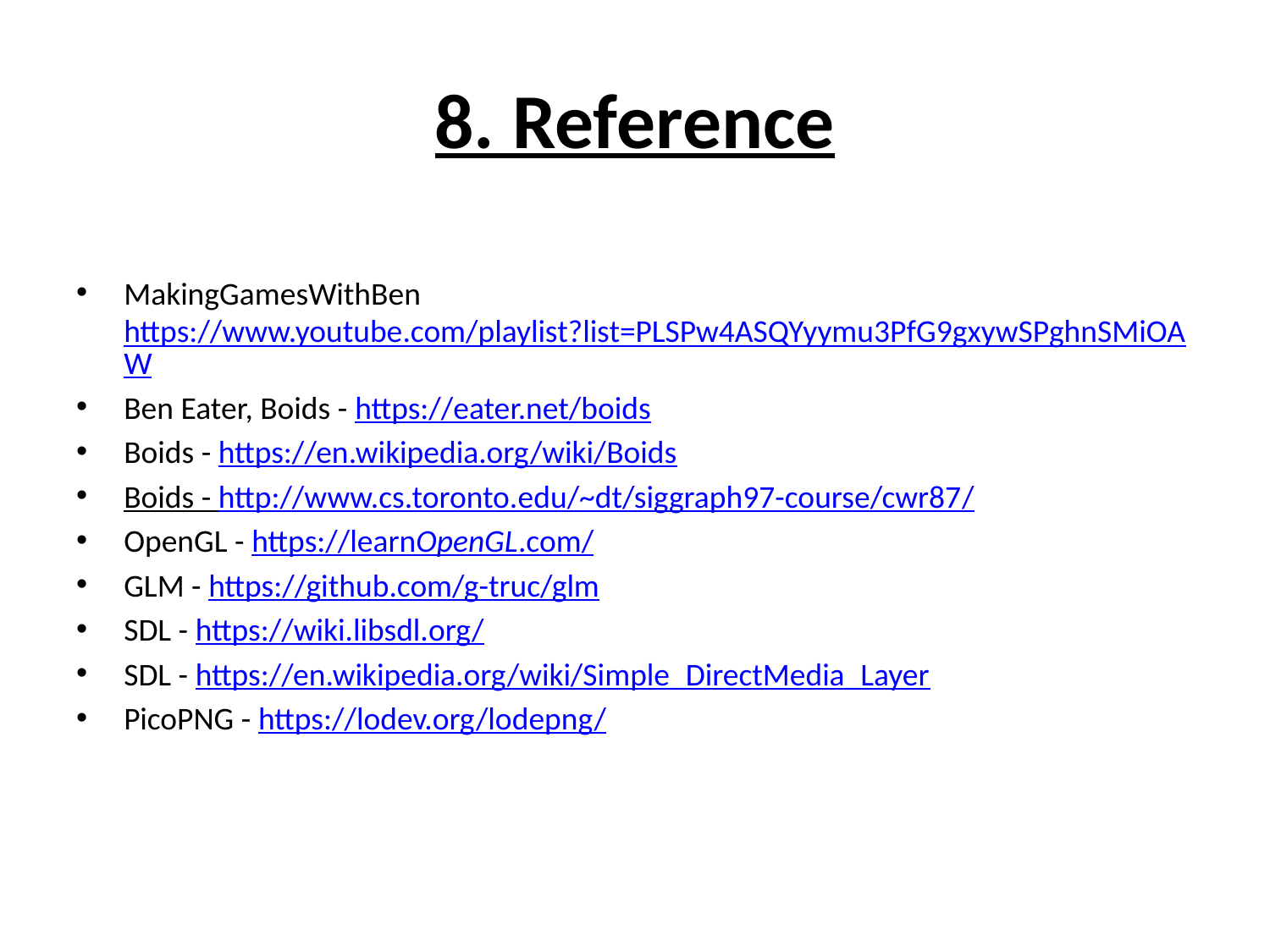

# 8. Reference

MakingGamesWithBen https://www.youtube.com/playlist?list=PLSPw4ASQYyymu3PfG9gxywSPghnSMiOAW
Ben Eater, Boids - https://eater.net/boids
Boids - https://en.wikipedia.org/wiki/Boids
Boids - http://www.cs.toronto.edu/~dt/siggraph97-course/cwr87/
OpenGL - https://learnOpenGL.com/
GLM - https://github.com/g-truc/glm
SDL - https://wiki.libsdl.org/
SDL - https://en.wikipedia.org/wiki/Simple_DirectMedia_Layer
PicoPNG - https://lodev.org/lodepng/